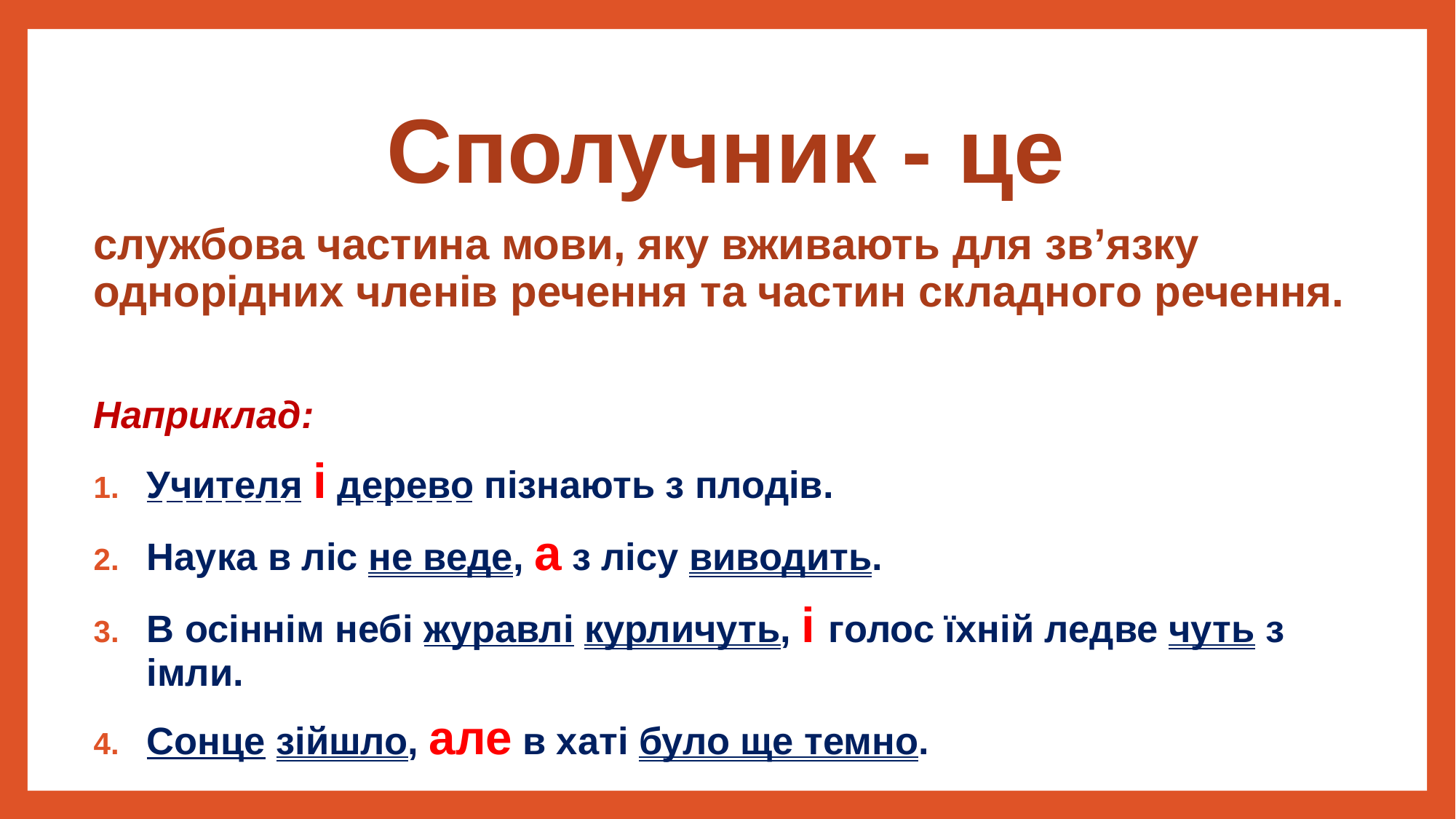

# Сполучник - це
службова частина мови, яку вживають для зв’язку однорідних членів речення та частин складного речення.

Наприклад:
Учителя і дерево пізнають з плодів.
Наука в ліс не веде, а з лісу виводить.
В осіннім небі журавлі курличуть, і голос їхній ледве чуть з імли.
Сонце зійшло, але в хаті було ще темно.